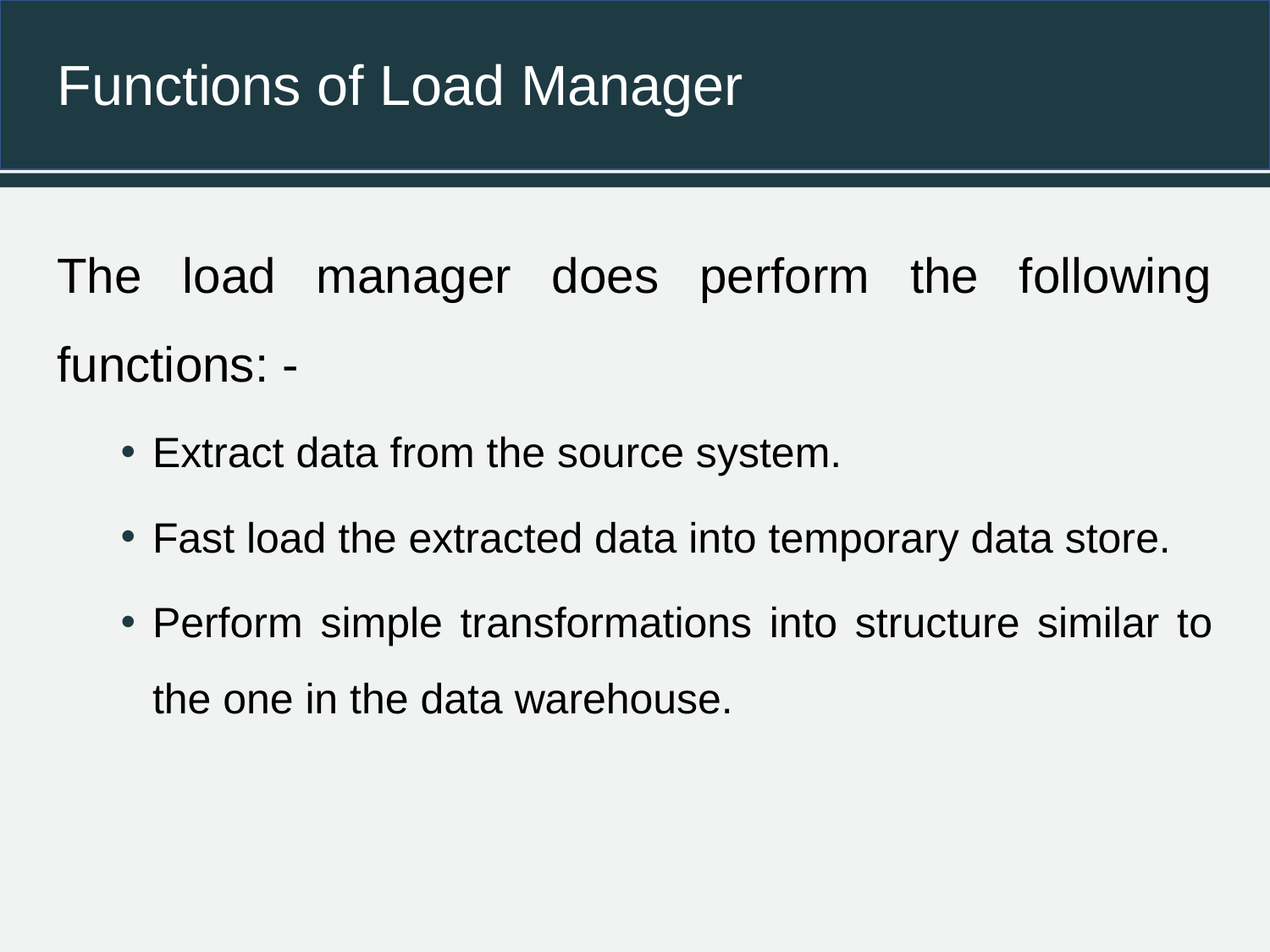

# Functions of Load Manager
The load manager does perform the following functions: -
Extract data from the source system.
Fast load the extracted data into temporary data store.
Perform simple transformations into structure similar to the one in the data warehouse.